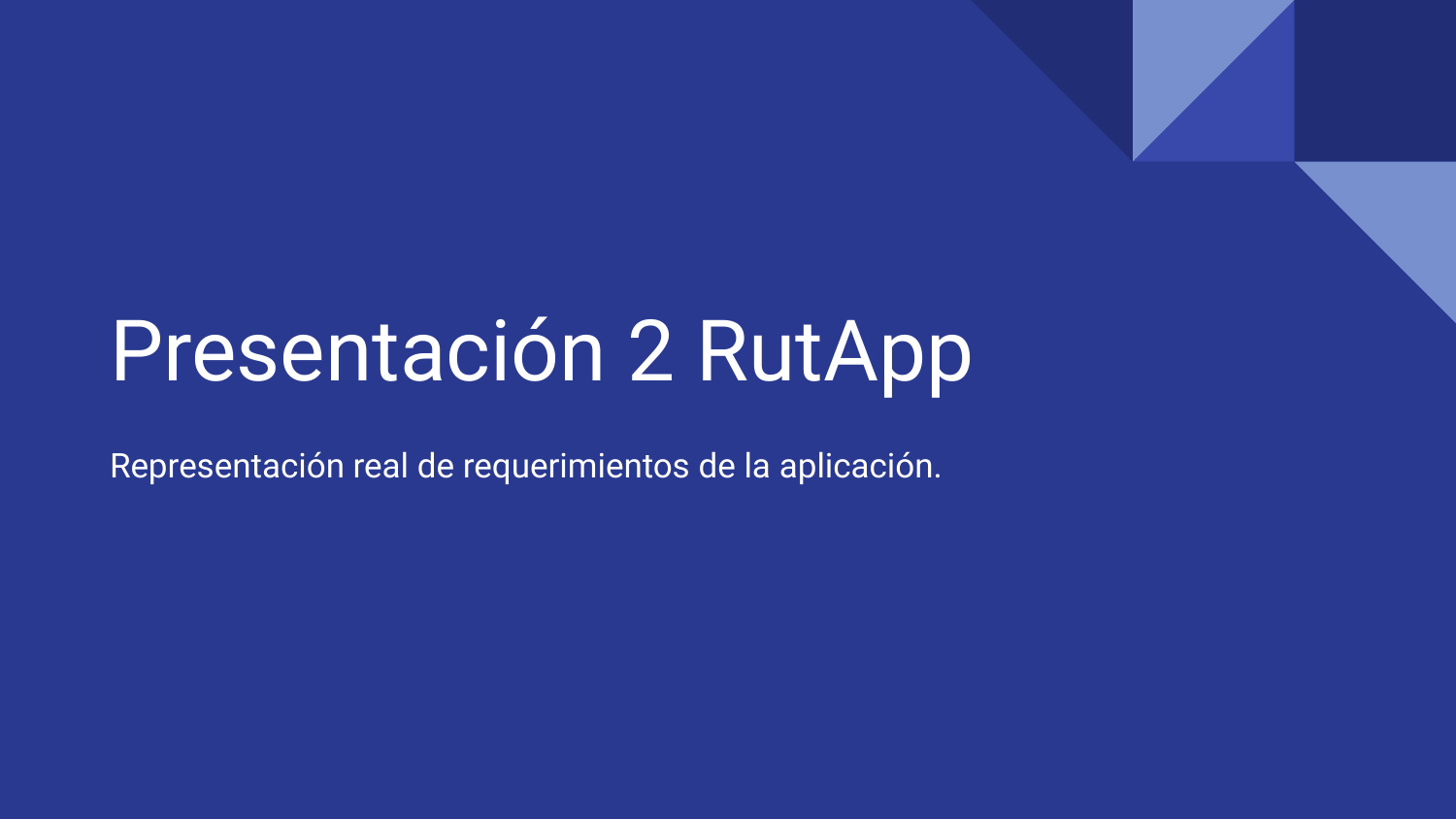

# Presentación 2 RutApp
Representación real de requerimientos de la aplicación.